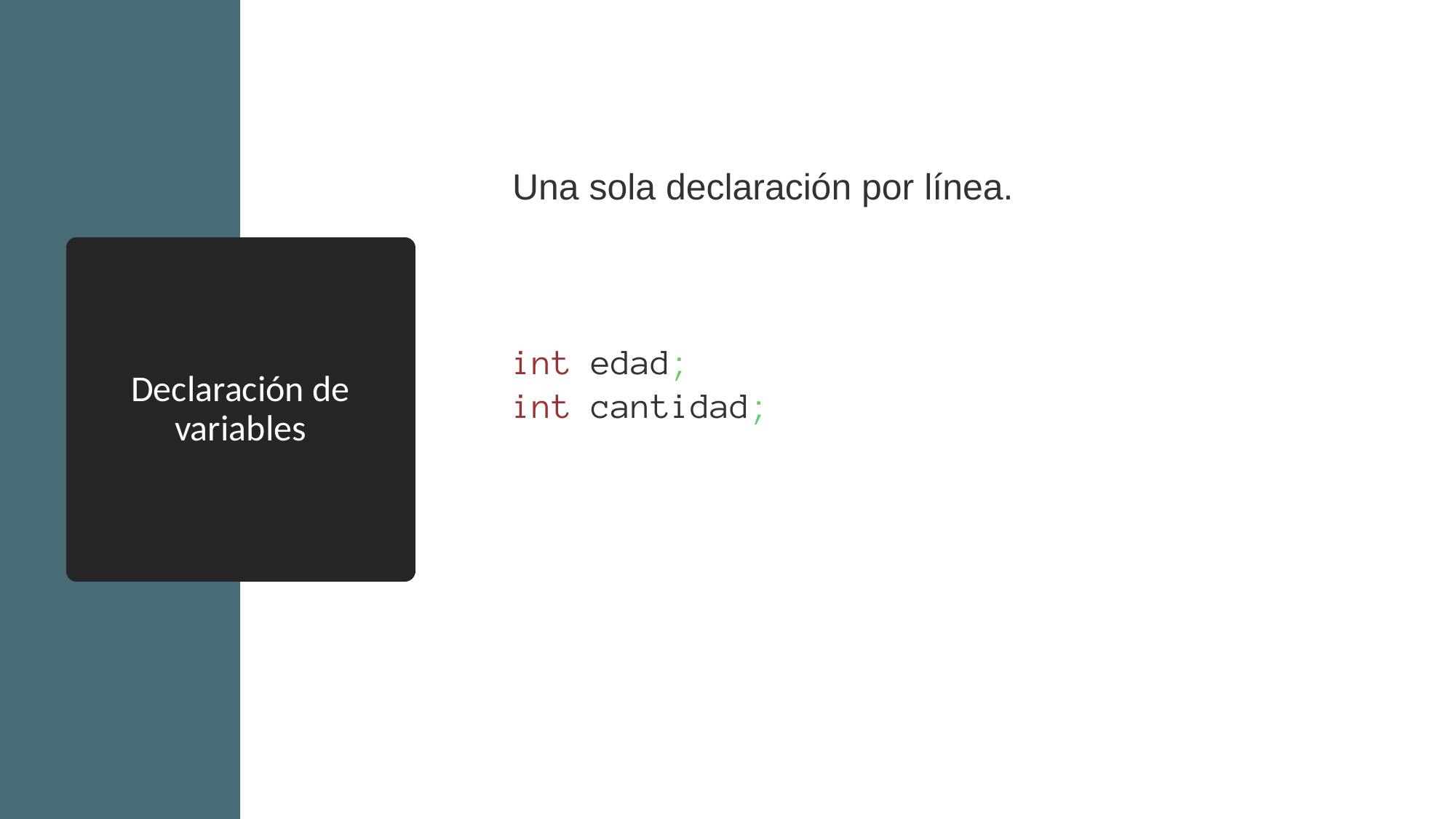

Una sola declaración por línea.

int edad;
int cantidad;
Declaración de variables